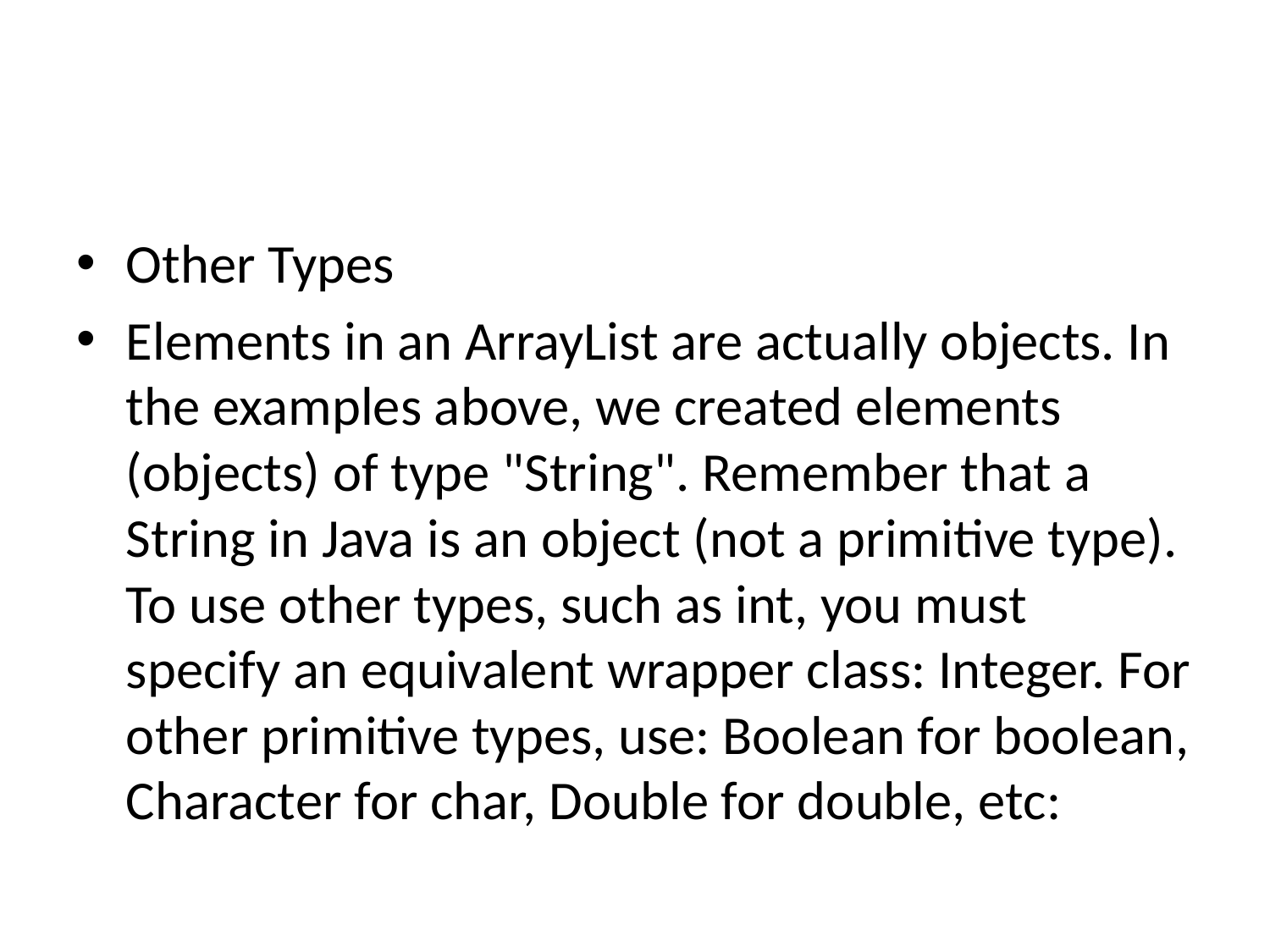

#
Other Types
Elements in an ArrayList are actually objects. In the examples above, we created elements (objects) of type "String". Remember that a String in Java is an object (not a primitive type). To use other types, such as int, you must specify an equivalent wrapper class: Integer. For other primitive types, use: Boolean for boolean, Character for char, Double for double, etc: